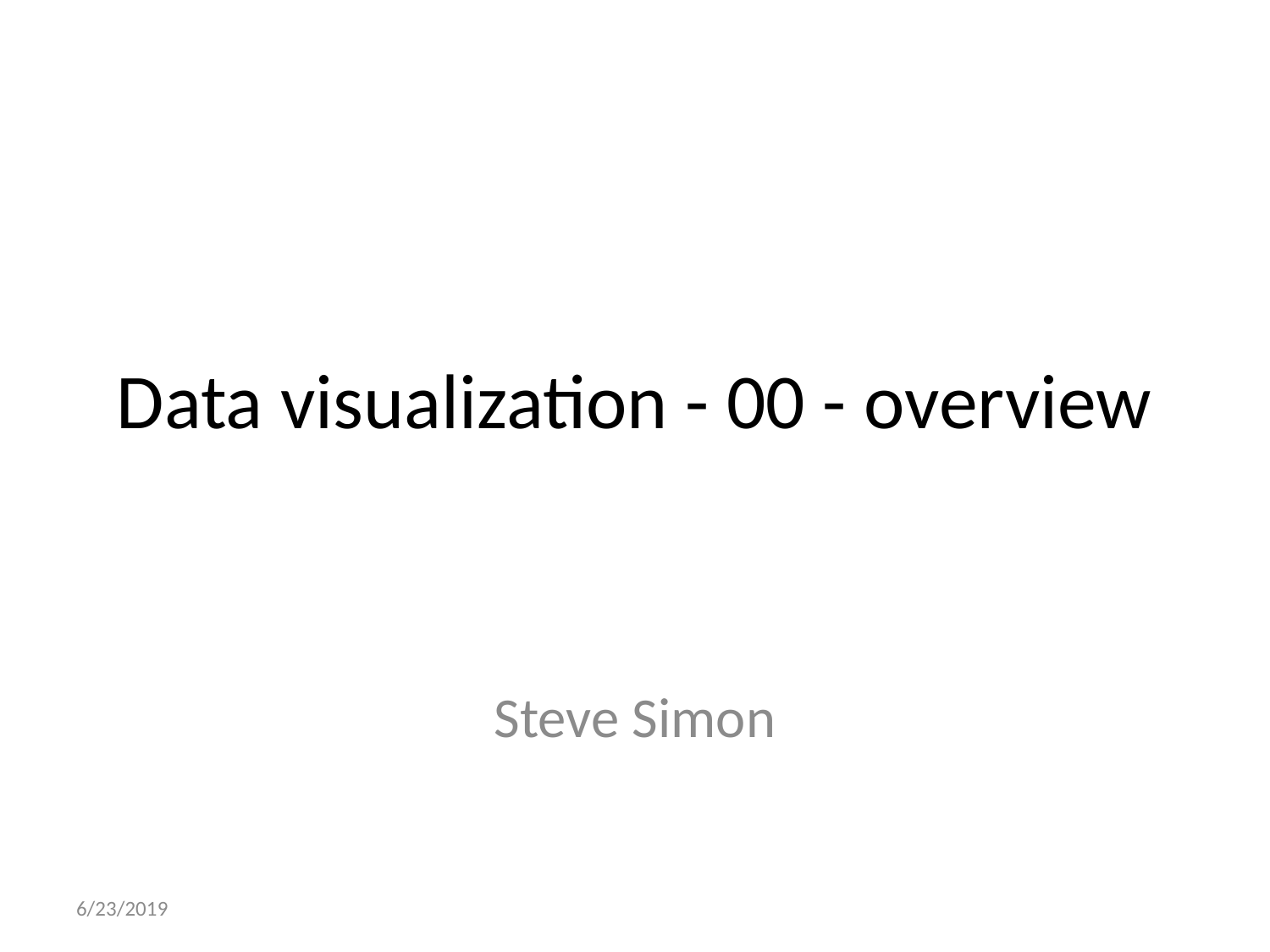

# Data visualization - 00 - overview
Steve Simon
6/23/2019